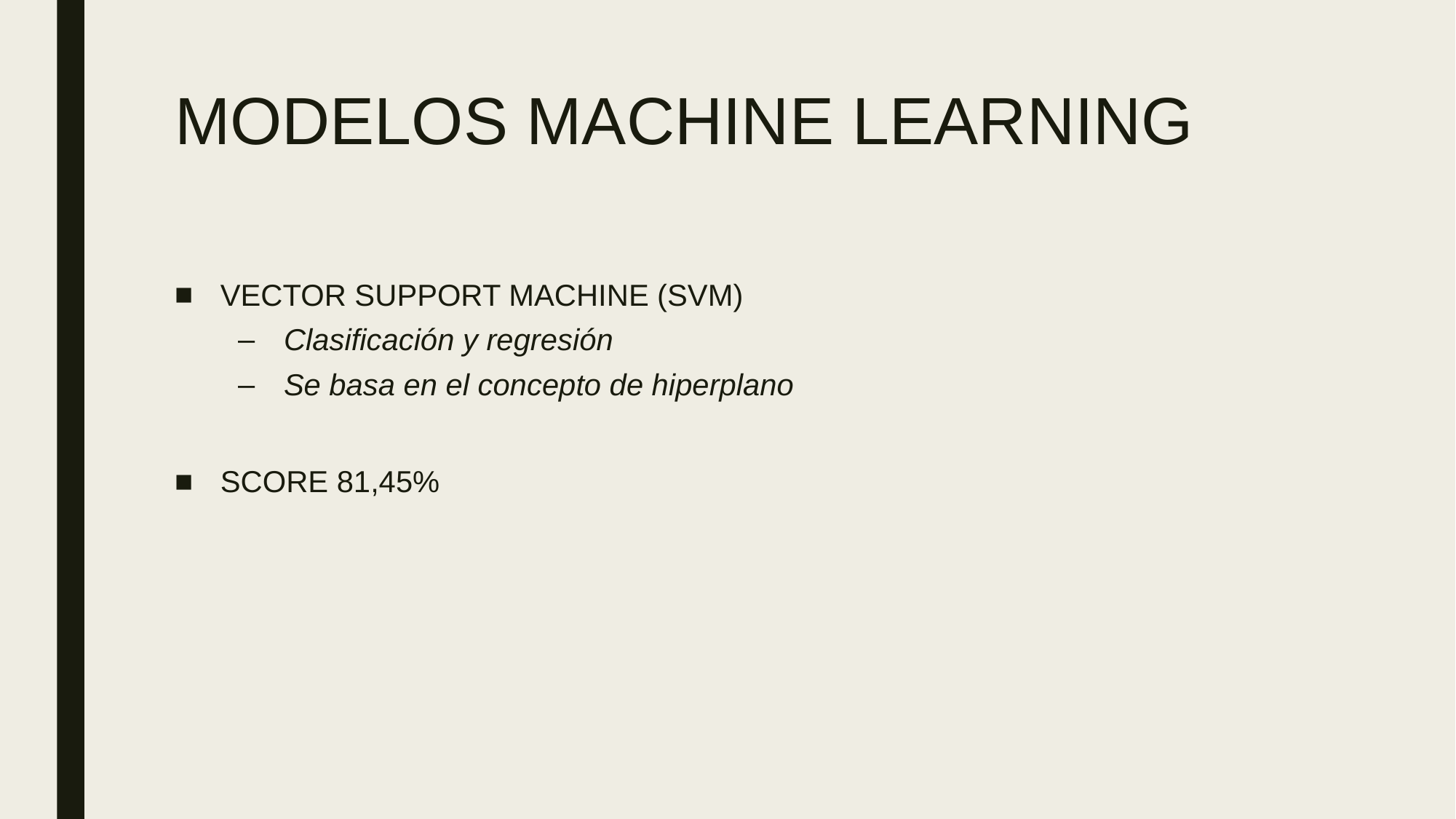

# MODELOS MACHINE LEARNING
VECTOR SUPPORT MACHINE (SVM)
Clasificación y regresión
Se basa en el concepto de hiperplano

SCORE 81,45%